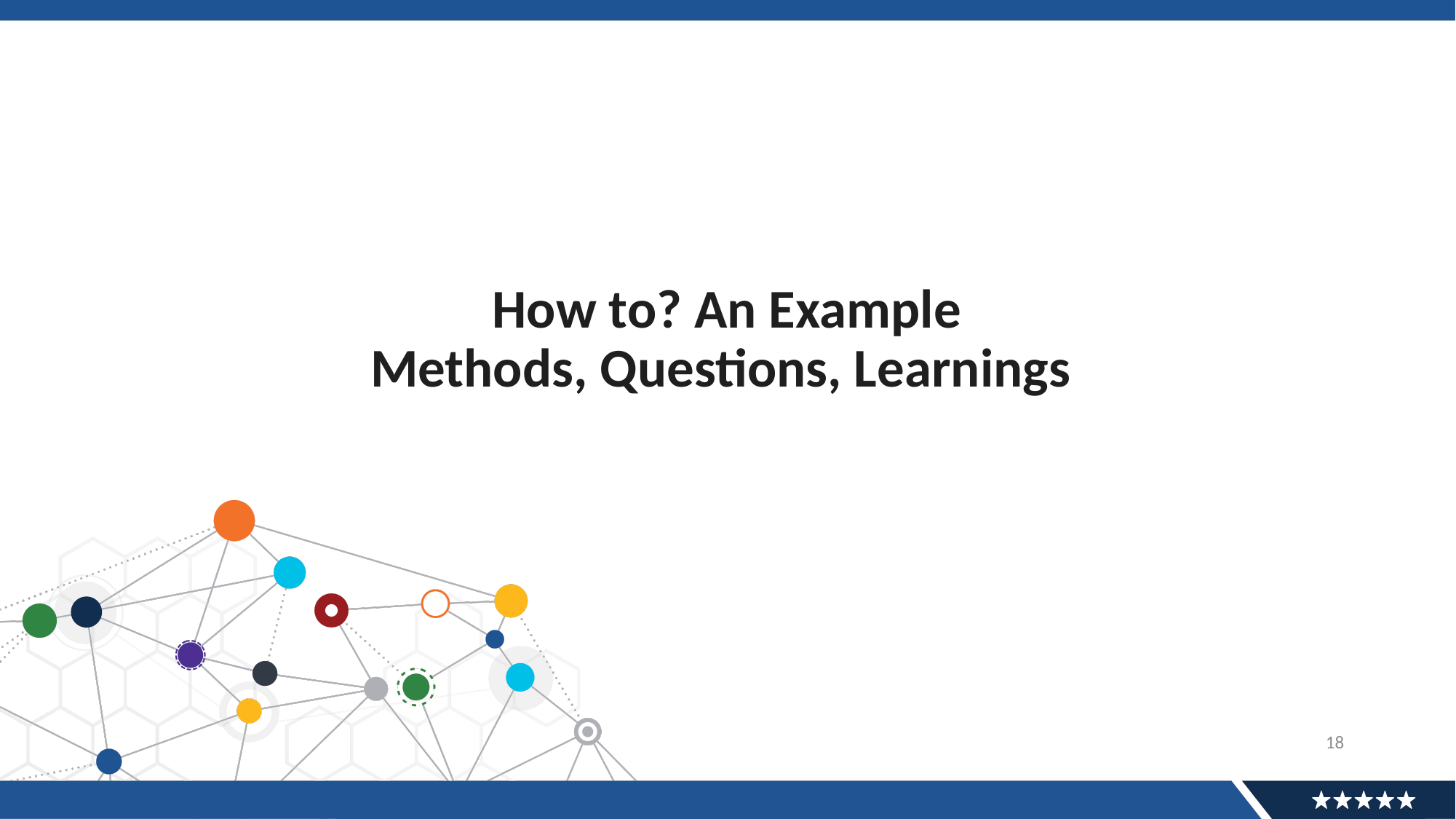

# How to? An Example Methods, Questions, Learnings
18